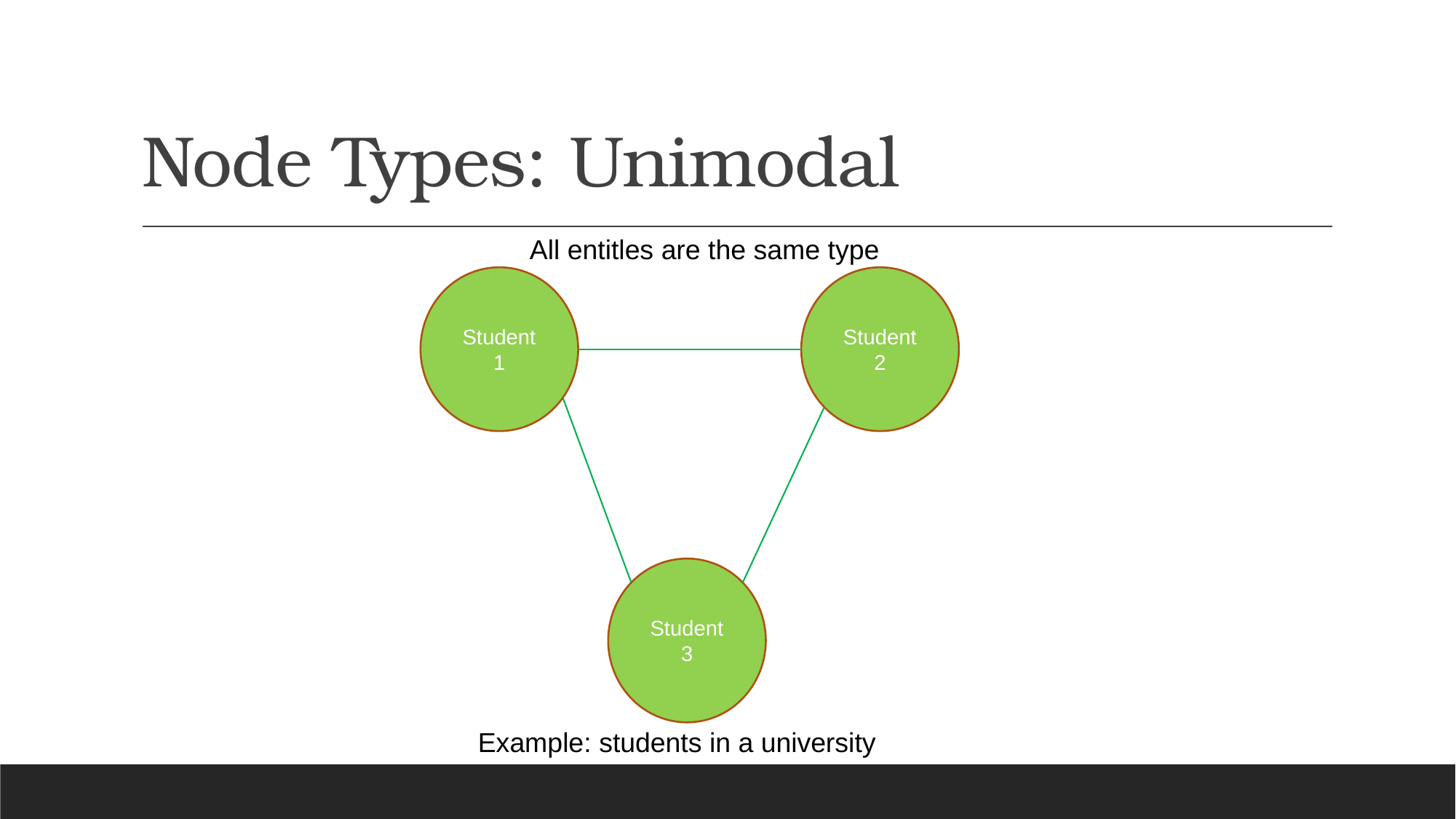

# Node Types: Unimodal
All entitles are the same type
Student 1
Student 2
Student 3
Example: students in a university